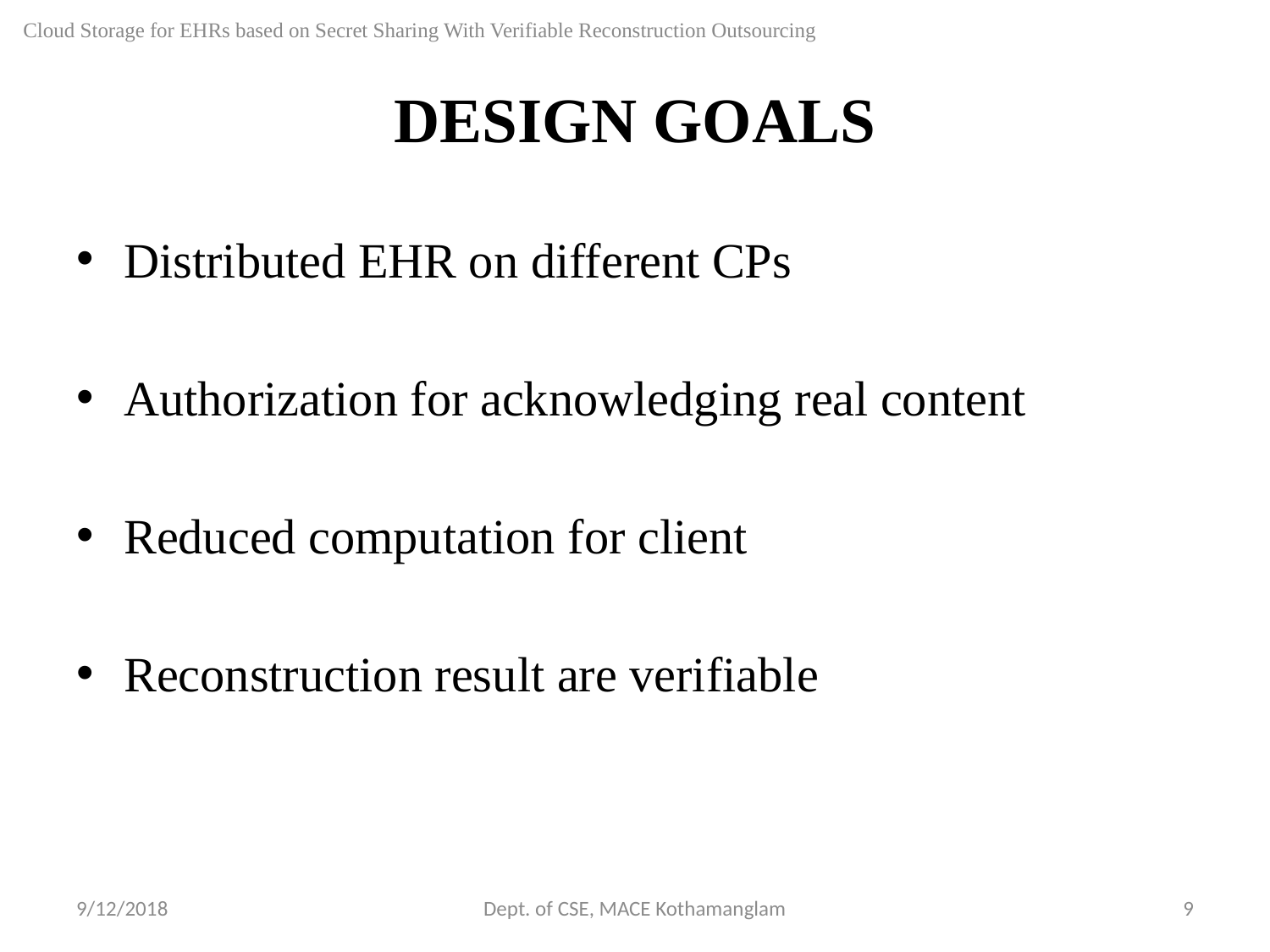

Cloud Storage for EHRs based on Secret Sharing With Verifiable Reconstruction Outsourcing
# DESIGN GOALS
Distributed EHR on different CPs

Authorization for acknowledging real content

Reduced computation for client

Reconstruction result are verifiable
9/12/2018
Dept. of CSE, MACE Kothamanglam
9